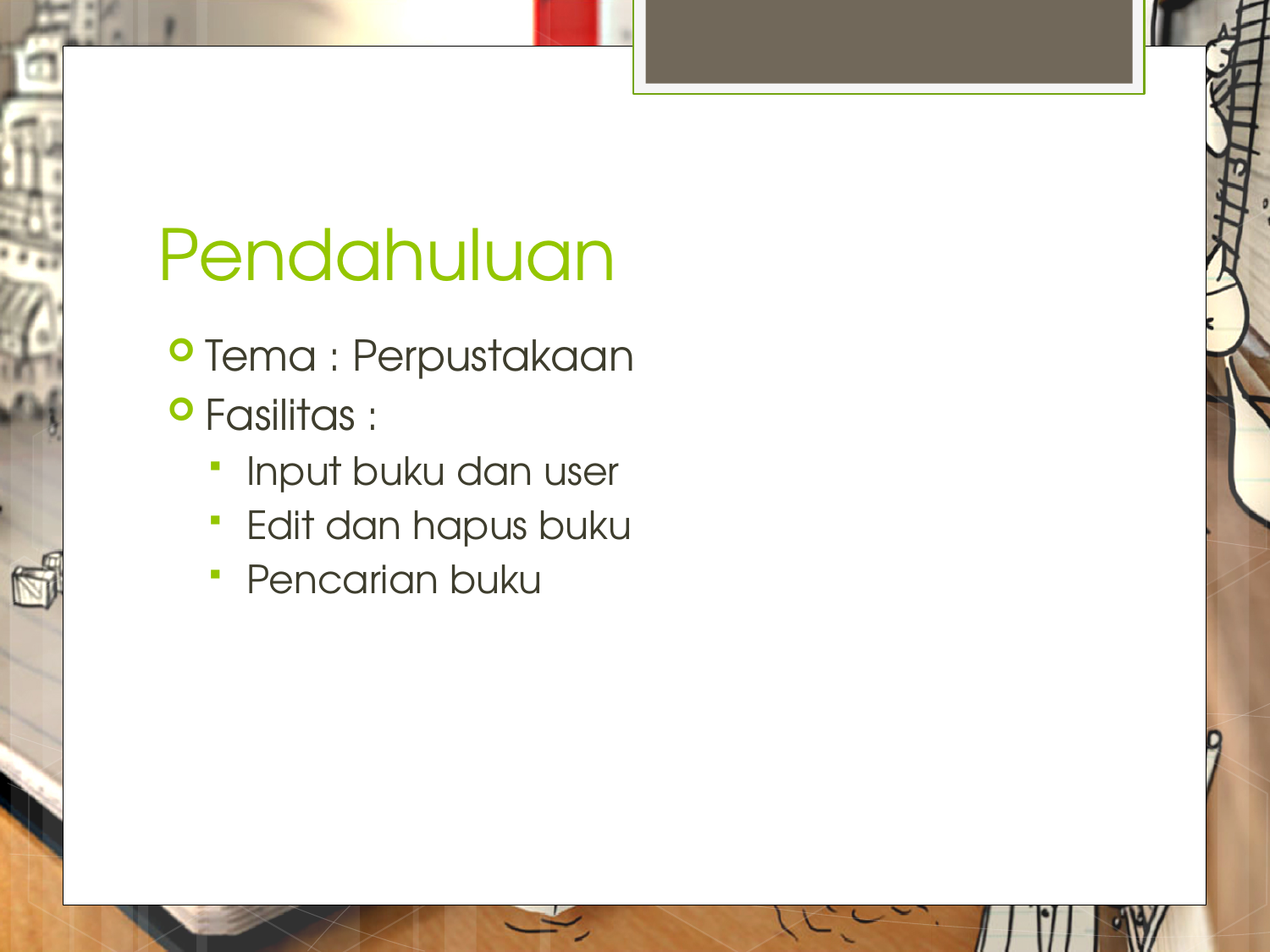

# Pendahuluan
Tema : Perpustakaan
Fasilitas :
Input buku dan user
Edit dan hapus buku
Pencarian buku